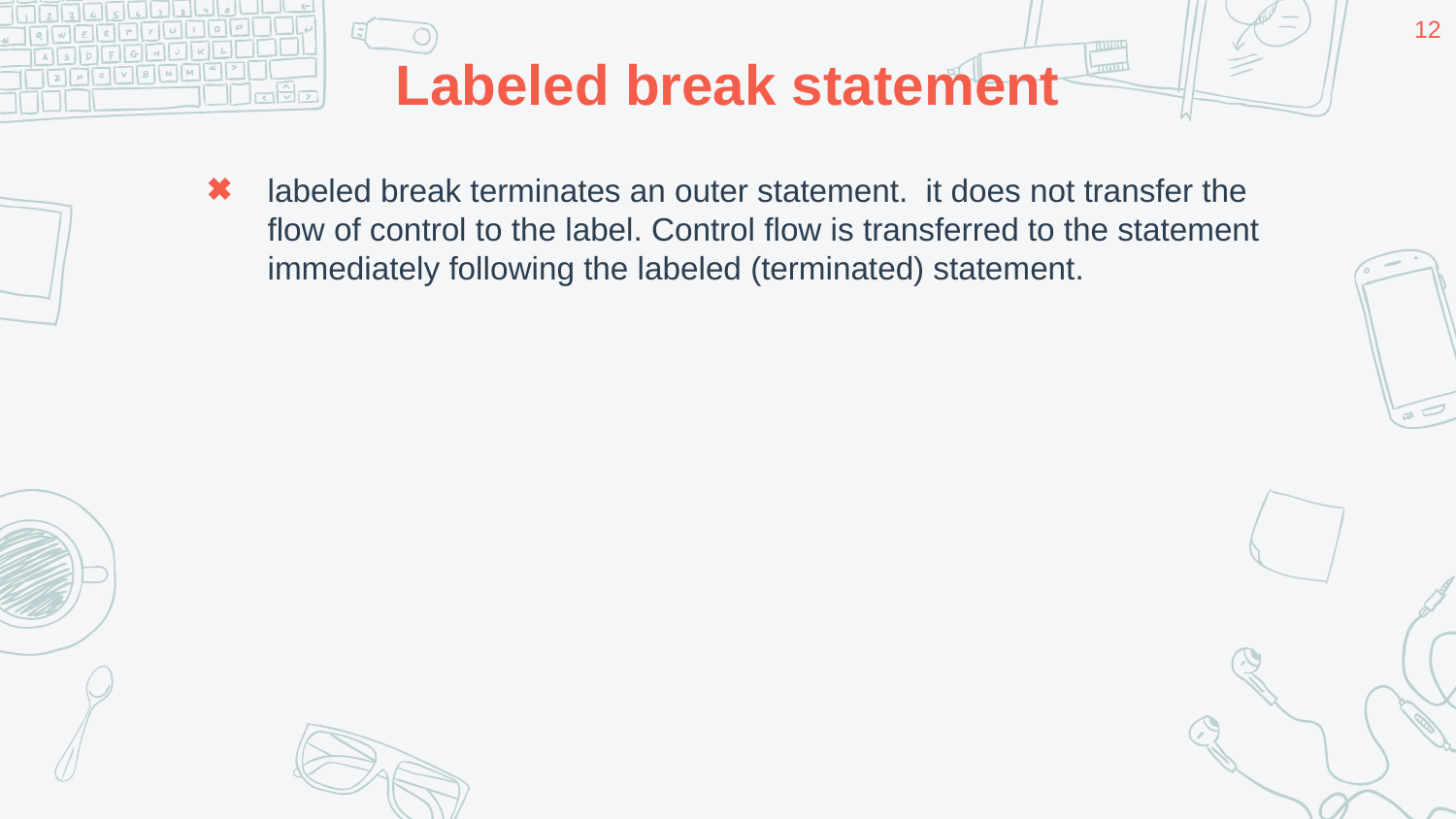

12
# Labeled break statement
labeled break terminates an outer statement.  it does not transfer the flow of control to the label. Control flow is transferred to the statement immediately following the labeled (terminated) statement.